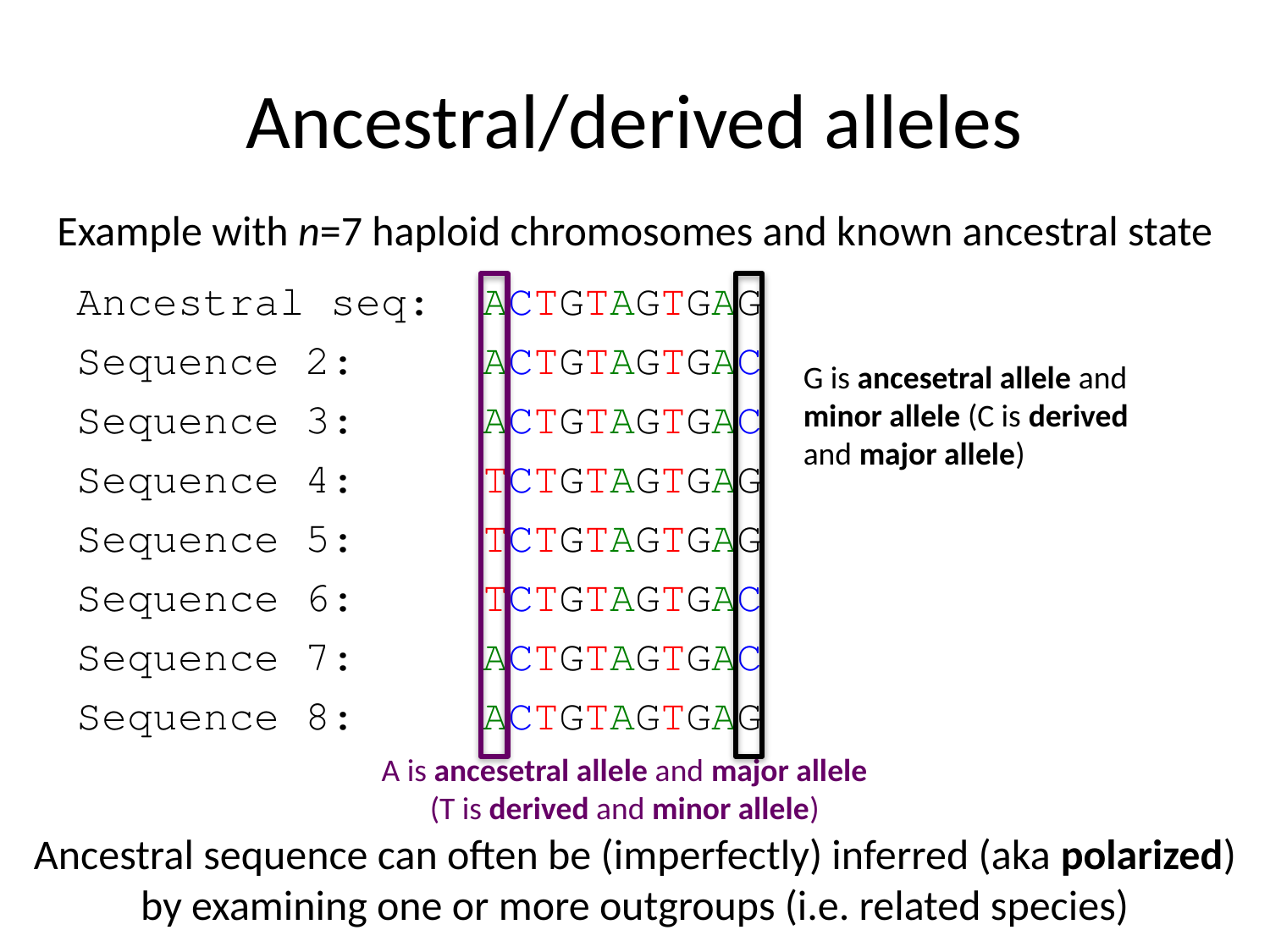

# Ancestral/derived alleles
Example with n=7 haploid chromosomes and known ancestral state
Ancestral seq:  ACTGTAGTGAG
Sequence 2:     ACTGTAGTGAC
Sequence 3:     ACTGTAGTGAC
Sequence 4:     TCTGTAGTGAG
Sequence 5:     TCTGTAGTGAG
Sequence 6:     TCTGTAGTGAC
Sequence 7:     ACTGTAGTGAC
Sequence 8:     ACTGTAGTGAG

G is ancesetral allele and minor allele (C is derived and major allele)
A is ancesetral allele and major allele (T is derived and minor allele)
Ancestral sequence can often be (imperfectly) inferred (aka polarized) by examining one or more outgroups (i.e. related species)